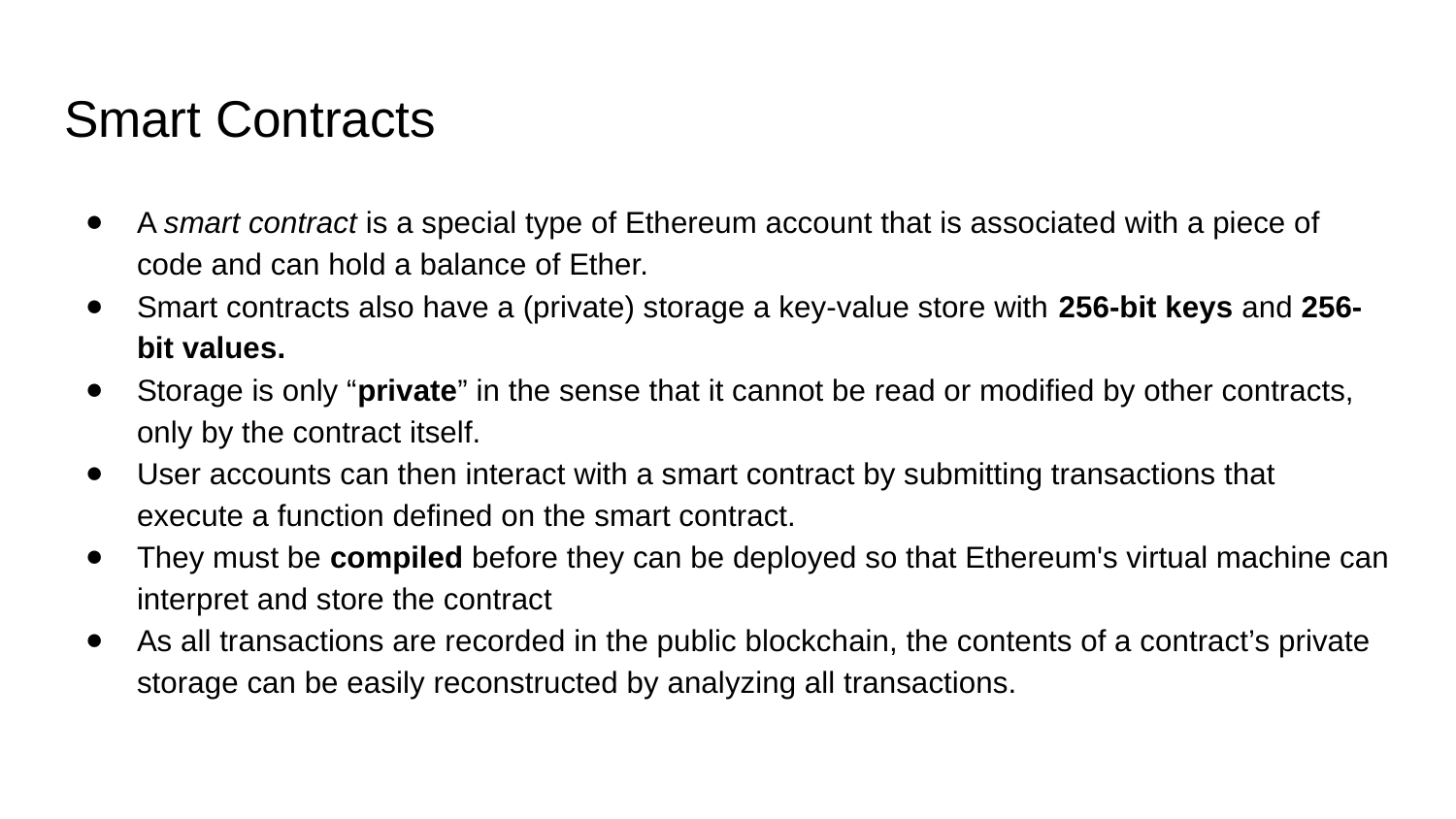

# Smart Contracts
A smart contract is a special type of Ethereum account that is associated with a piece of code and can hold a balance of Ether.
Smart contracts also have a (private) storage a key-value store with 256-bit keys and 256-bit values.
Storage is only “private” in the sense that it cannot be read or modified by other contracts, only by the contract itself.
User accounts can then interact with a smart contract by submitting transactions that execute a function defined on the smart contract.
They must be compiled before they can be deployed so that Ethereum's virtual machine can interpret and store the contract
As all transactions are recorded in the public blockchain, the contents of a contract’s private storage can be easily reconstructed by analyzing all transactions.